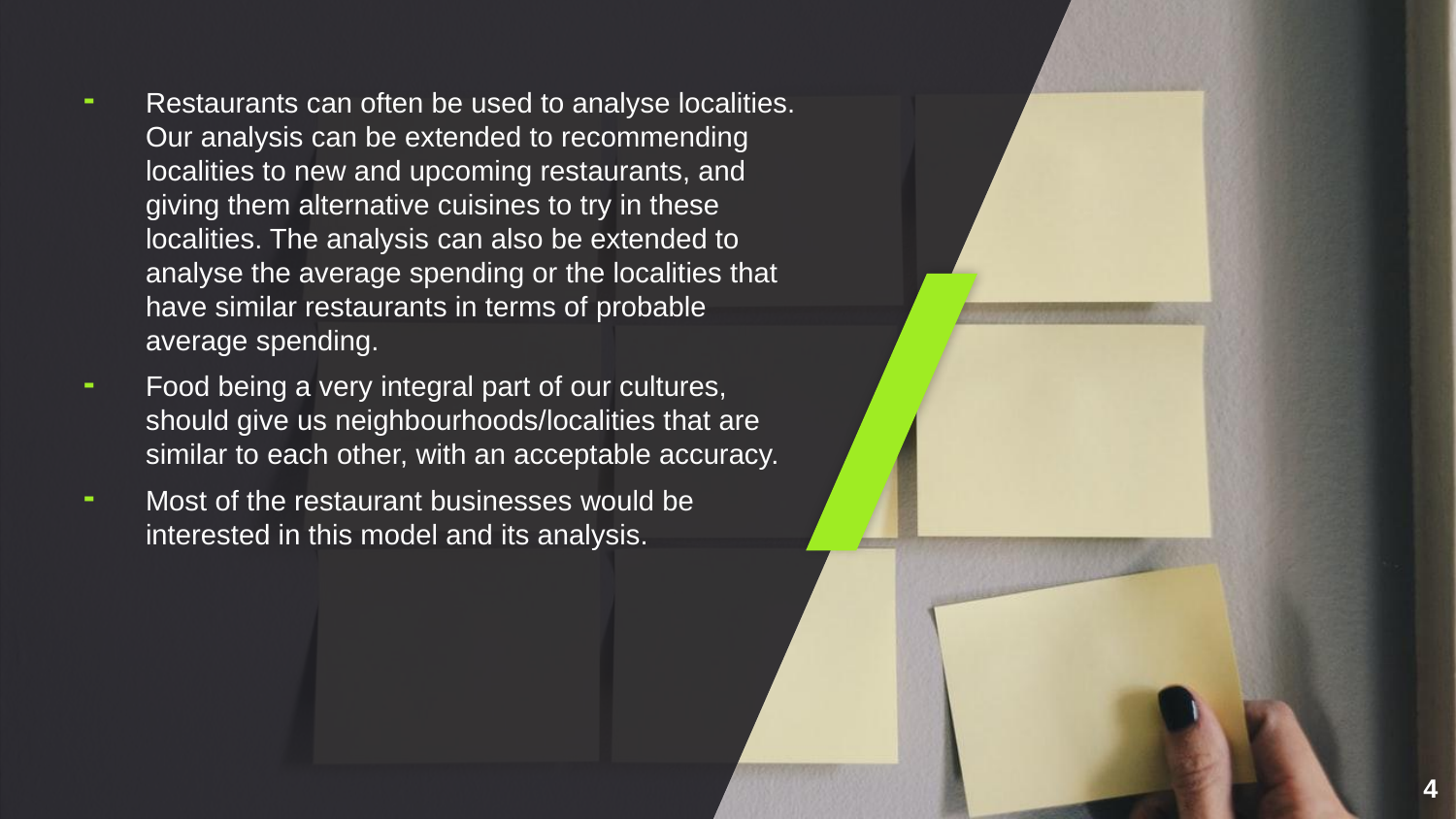

Restaurants can often be used to analyse localities. Our analysis can be extended to recommending localities to new and upcoming restaurants, and giving them alternative cuisines to try in these localities. The analysis can also be extended to analyse the average spending or the localities that have similar restaurants in terms of probable average spending.
Food being a very integral part of our cultures, should give us neighbourhoods/localities that are similar to each other, with an acceptable accuracy.
Most of the restaurant businesses would be interested in this model and its analysis.
4